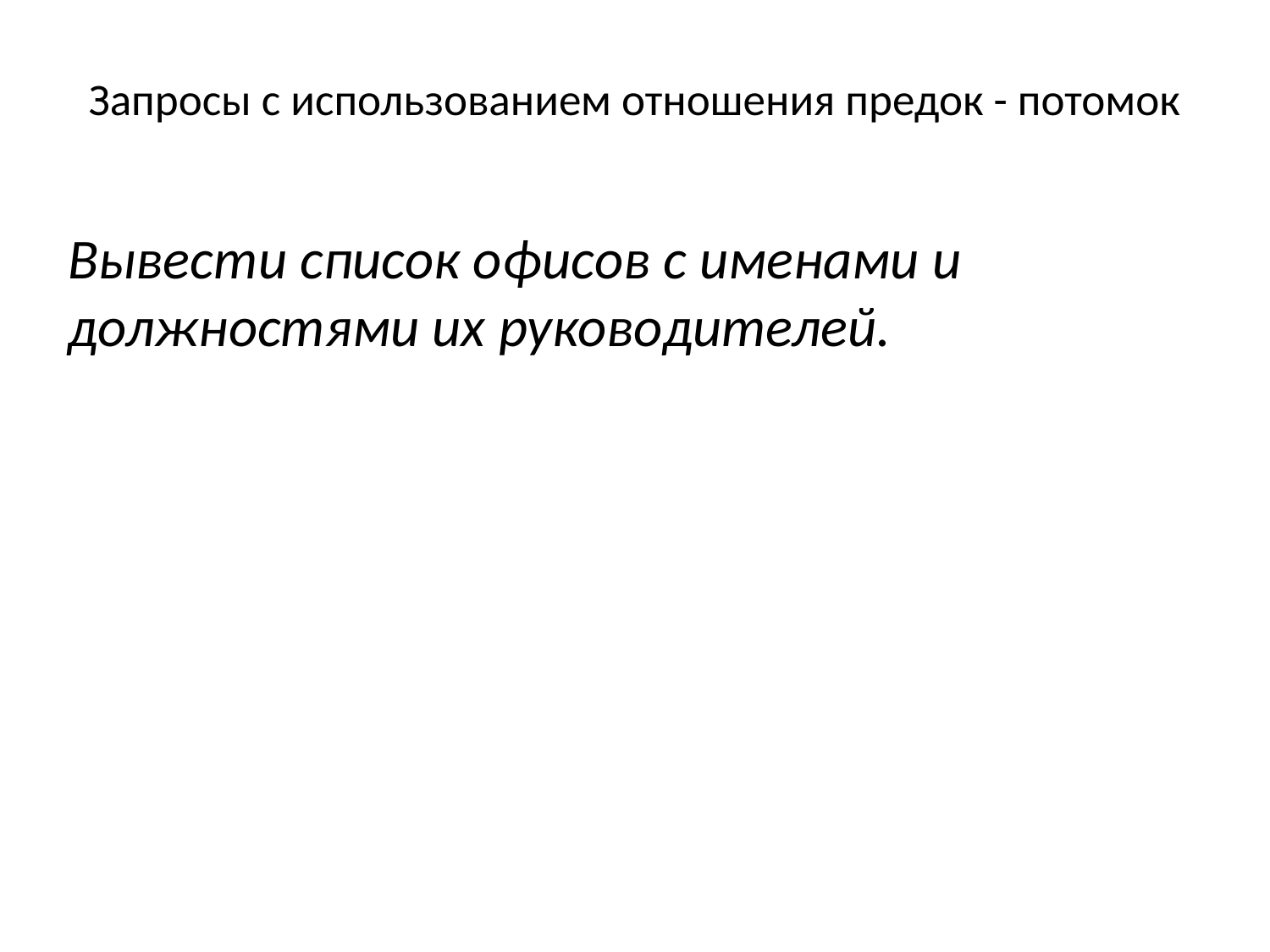

# Запросы с использованием отношения предок - потомок
Вывести список офисов с именами и должностями их руководителей.